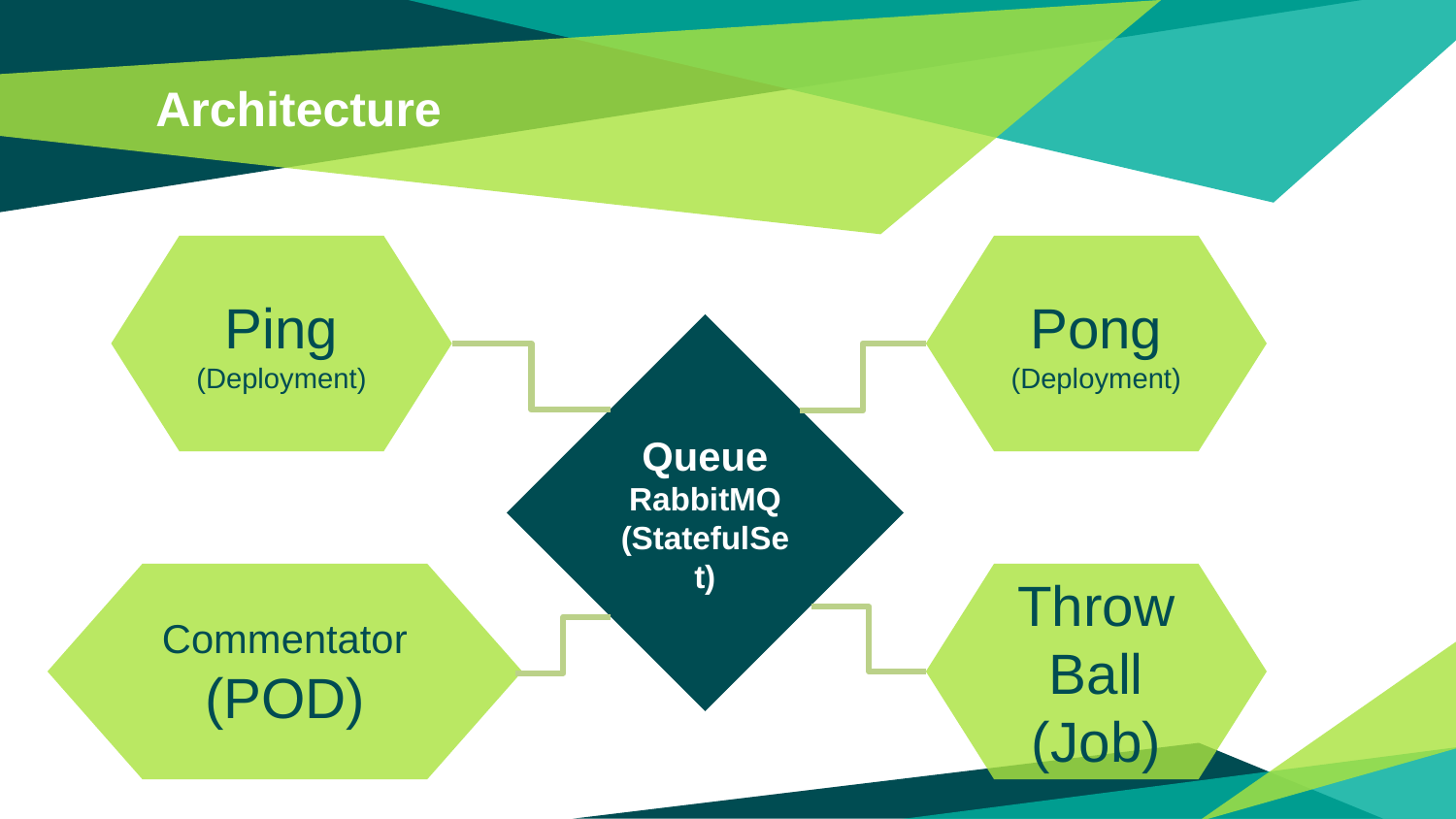

# Architecture
Pong
(Deployment)
Ping
(Deployment)
Queue
RabbitMQ
(StatefulSet)
Throw Ball
(Job)
Commentator
(POD)